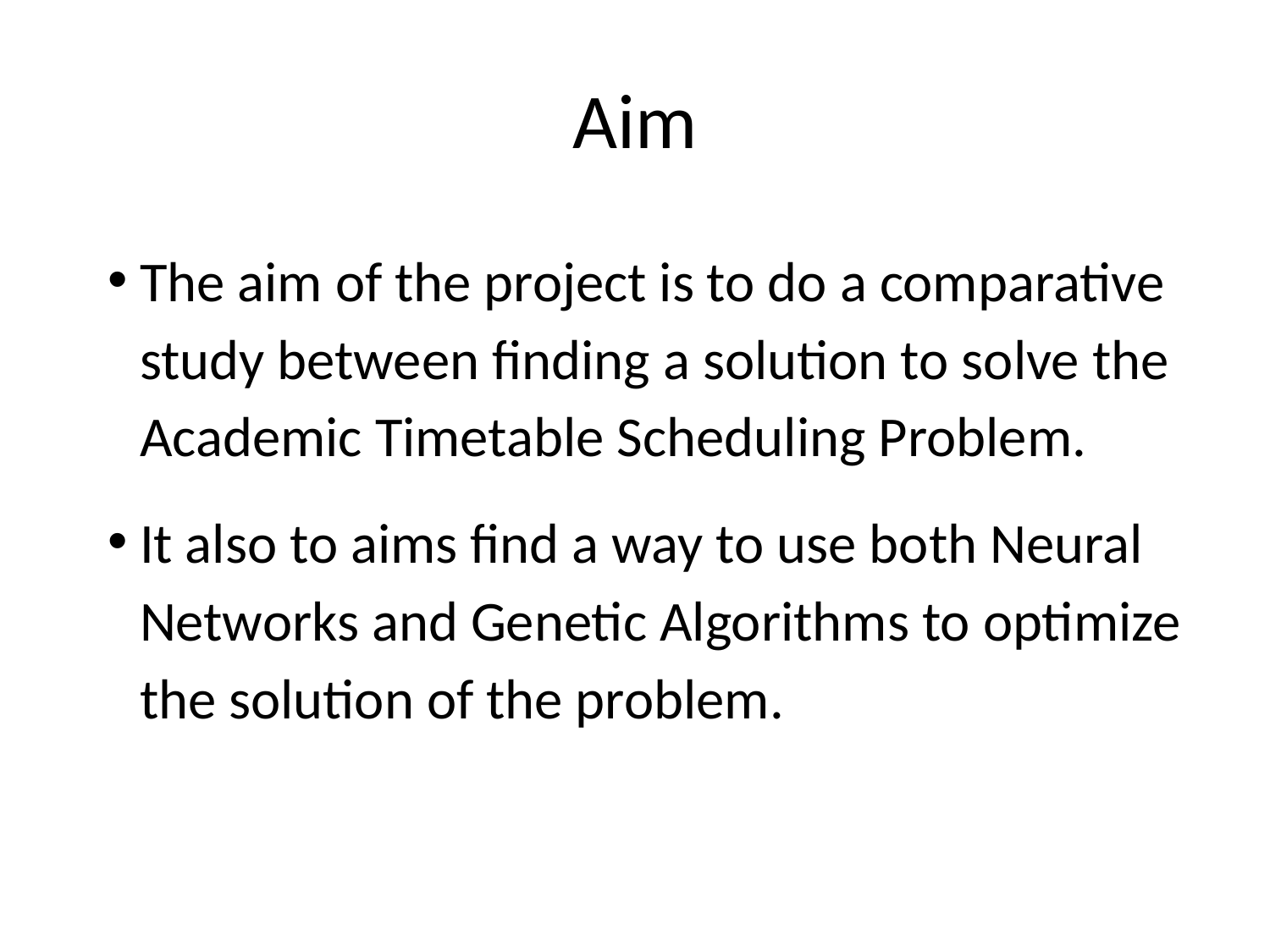

# Aim
The aim of the project is to do a comparative study between finding a solution to solve the Academic Timetable Scheduling Problem.
It also to aims find a way to use both Neural Networks and Genetic Algorithms to optimize the solution of the problem.